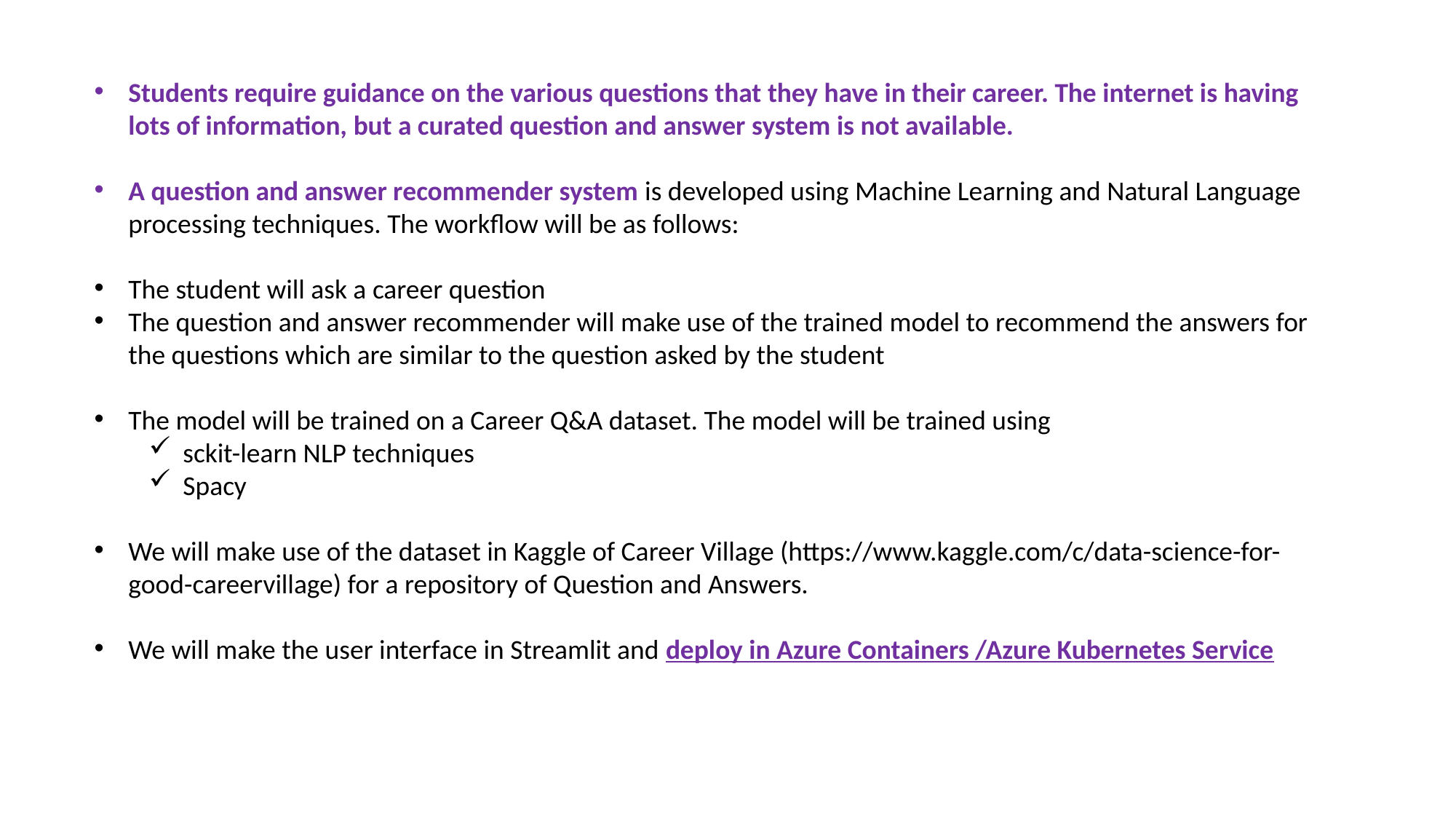

Students require guidance on the various questions that they have in their career. The internet is having lots of information, but a curated question and answer system is not available.

A question and answer recommender system is developed using Machine Learning and Natural Language processing techniques. The workflow will be as follows:

The student will ask a career question
The question and answer recommender will make use of the trained model to recommend the answers for the questions which are similar to the question asked by the student

The model will be trained on a Career Q&A dataset. The model will be trained using
sckit-learn NLP techniques
Spacy

We will make use of the dataset in Kaggle of Career Village (https://www.kaggle.com/c/data-science-for-good-careervillage) for a repository of Question and Answers.

We will make the user interface in Streamlit and deploy in Azure Containers /Azure Kubernetes Service